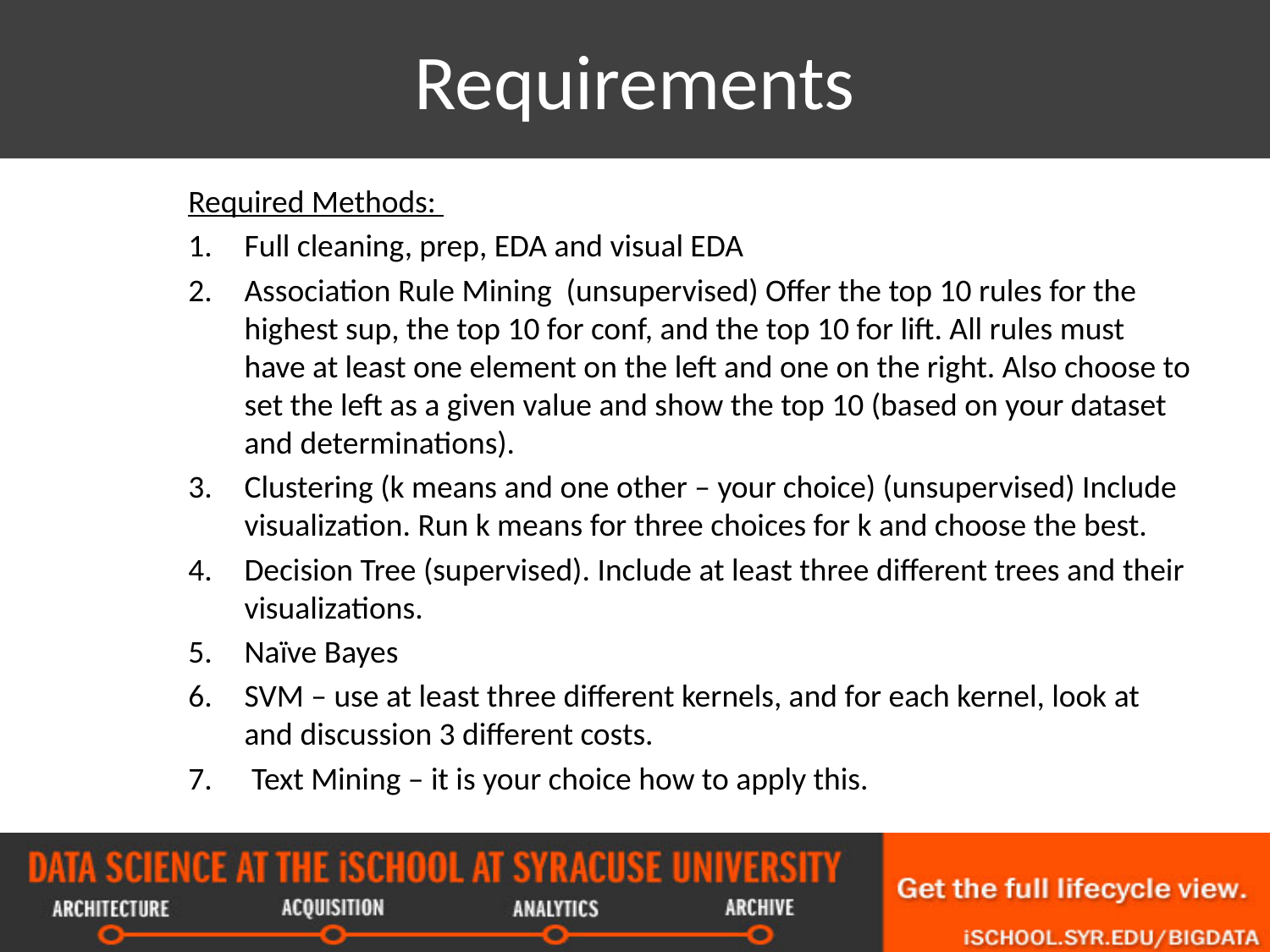

# Requirements
Required Methods:
Full cleaning, prep, EDA and visual EDA
Association Rule Mining  (unsupervised) Offer the top 10 rules for the highest sup, the top 10 for conf, and the top 10 for lift. All rules must have at least one element on the left and one on the right. Also choose to set the left as a given value and show the top 10 (based on your dataset and determinations).
Clustering (k means and one other – your choice) (unsupervised) Include visualization. Run k means for three choices for k and choose the best.
Decision Tree (supervised). Include at least three different trees and their visualizations.
Naïve Bayes
SVM – use at least three different kernels, and for each kernel, look at and discussion 3 different costs.
 Text Mining – it is your choice how to apply this.